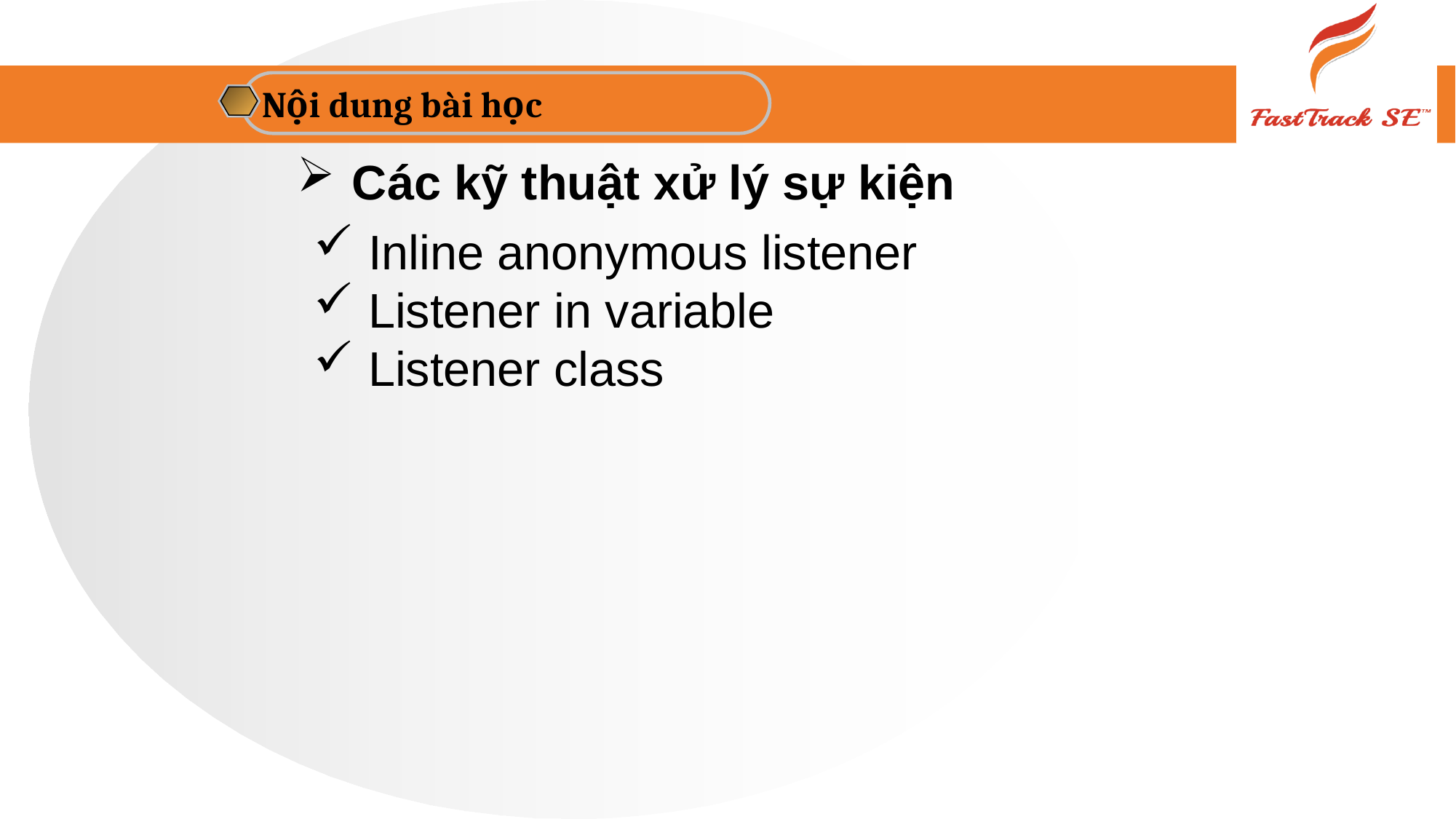

Nội dung bài học

Các kỹ thuật xử lý sự kiện
Inline anonymous listener
Listener in variable
Listener class